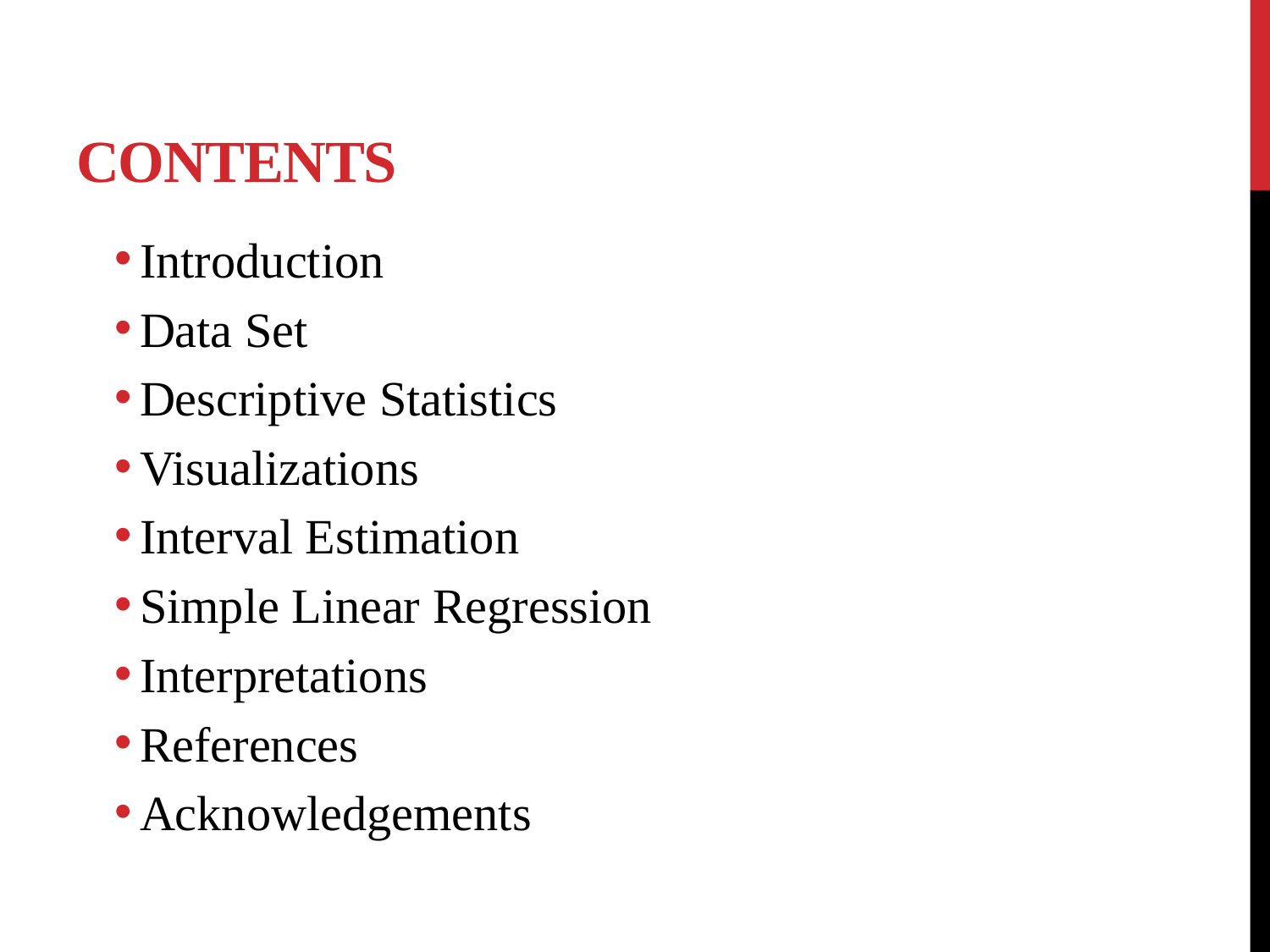

# Contents
Introduction
Data Set
Descriptive Statistics
Visualizations
Interval Estimation
Simple Linear Regression
Interpretations
References
Acknowledgements